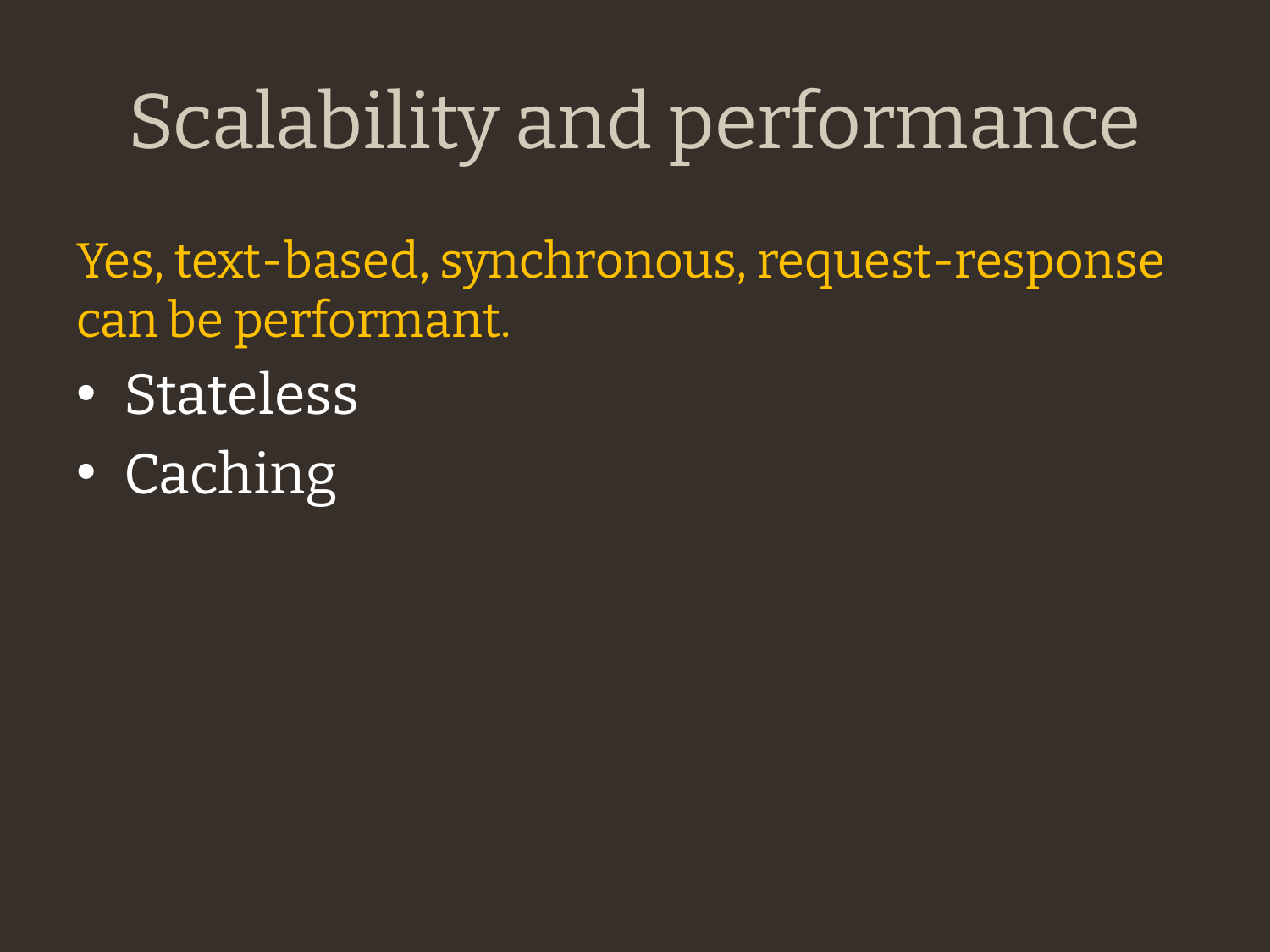

# Scalability and performance
Yes, text-based, synchronous, request-response can be performant.
Stateless
Caching